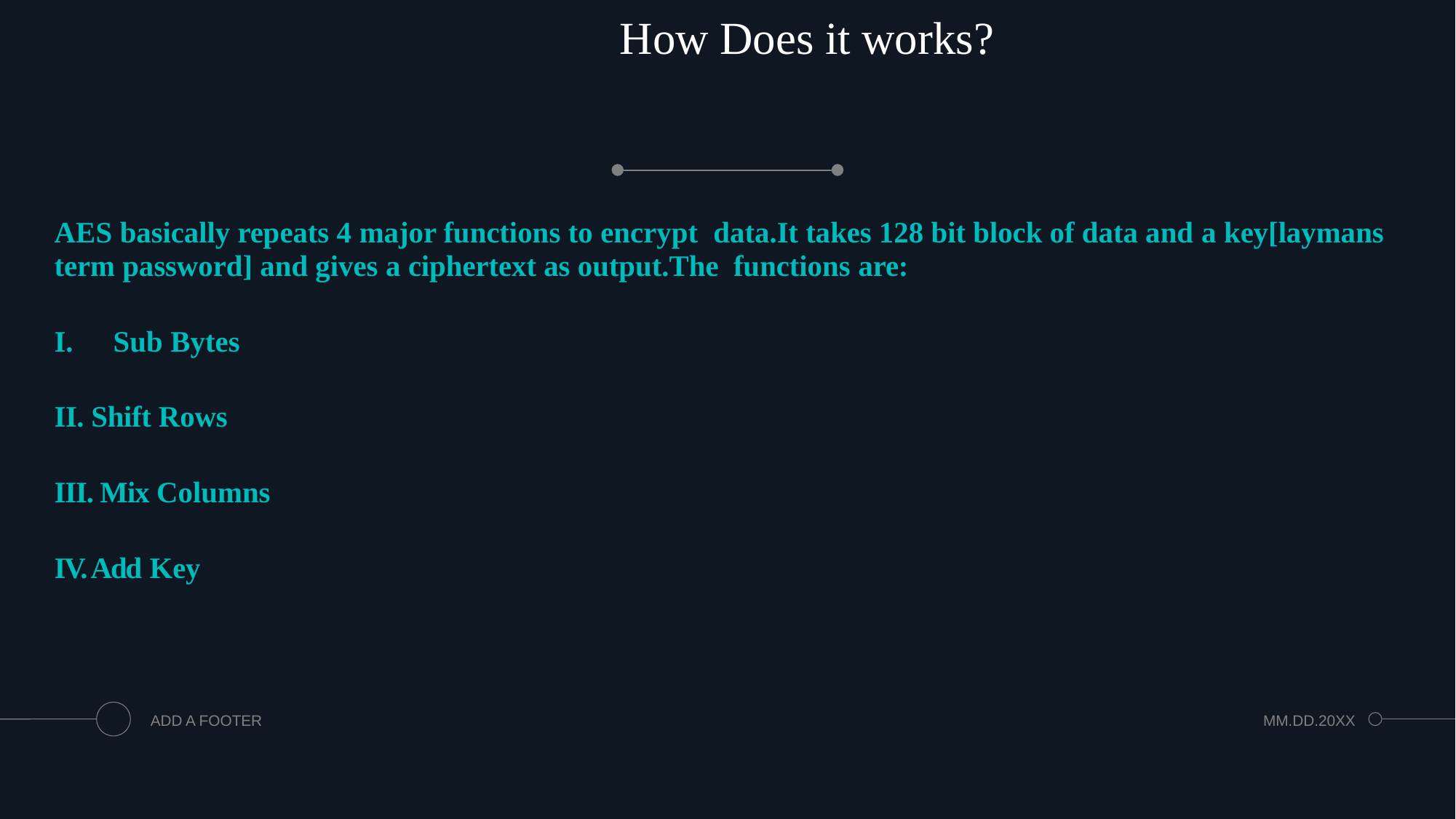

How Does it works?

AES basically repeats 4 major functions to encrypt  data.It takes 128 bit block of data and a key[laymans  term password] and gives a ciphertext as output.The  functions are:

Sub Bytes

II. Shift Rows

III. Mix Columns

IV. Add Key

ADD A FOOTER
MM.DD.20XX
6